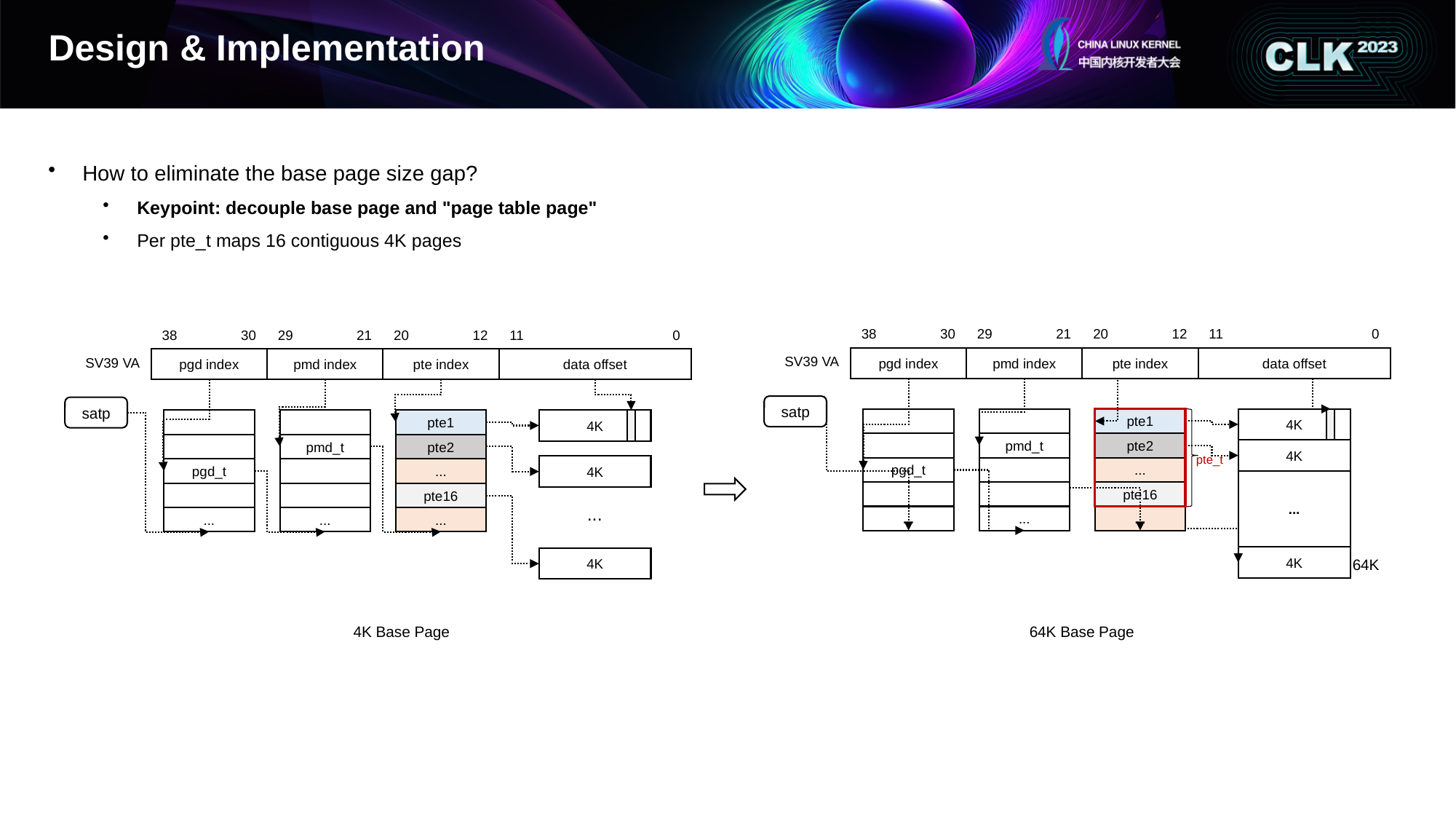

# Design & Implementation
How to eliminate the base page size gap?
Keypoint: decouple base page and "page table page"
Per pte_t maps 16 contiguous 4K pages
30
29
21
20
12
11
0
38
SV39 VA

pgd index
pmd index
pte index
data offset
satp

pte1
4K

pmd_t
pte2
4K
pgd_t

...
...

pte16
...
...
...
4K
64K Base Page
30
29
21
20
12
11
0
38
SV39 VA

pgd index
pmd index
pte index
data offset
satp

pte1
4K

pmd_t
pte2
4K
pgd_t

...

pte16
...
...
...
...
4K
4K Base Page

pte_t
64K